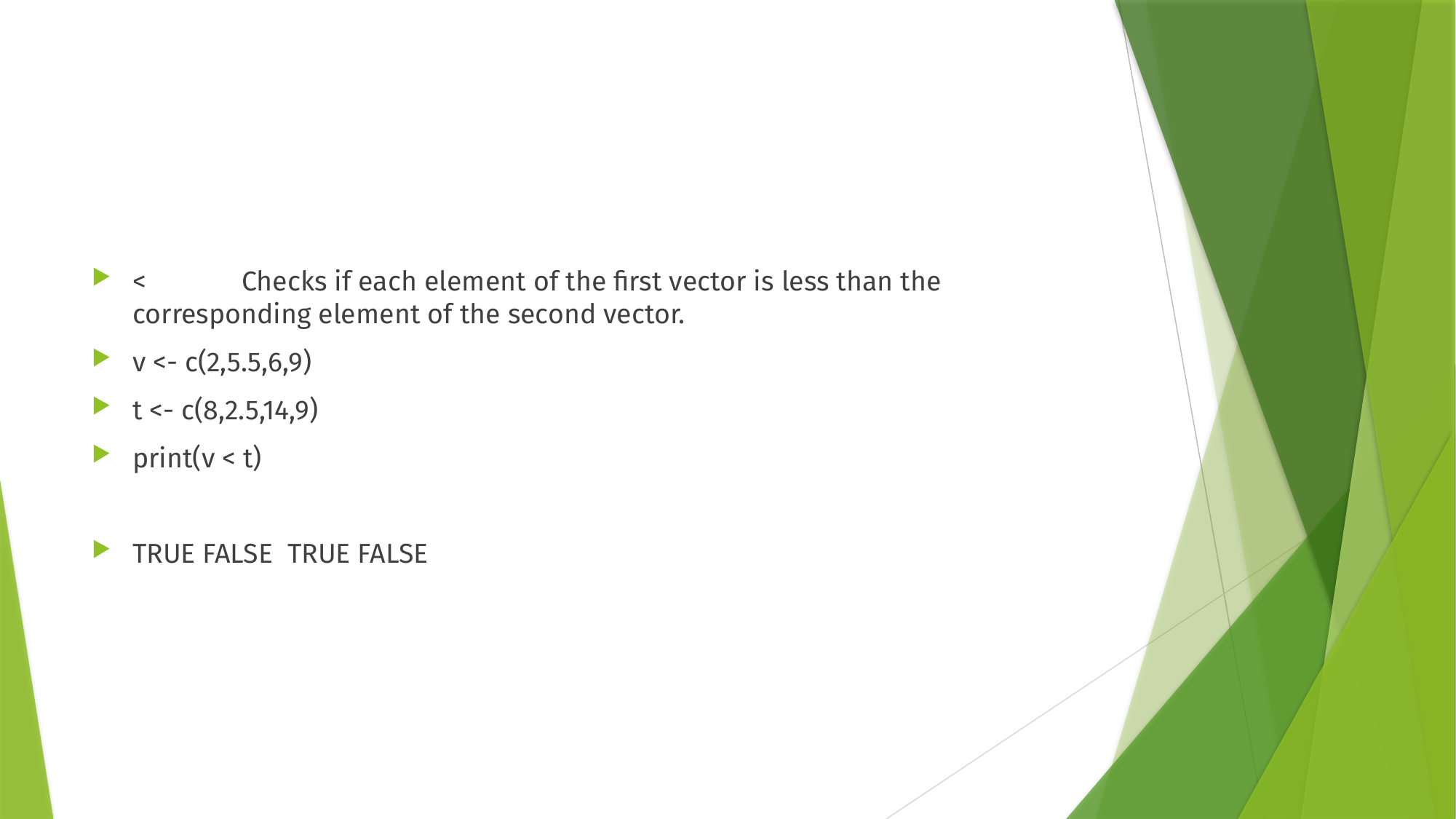

#
<	Checks if each element of the first vector is less than the corresponding element of the second vector.
v <- c(2,5.5,6,9)
t <- c(8,2.5,14,9)
print(v < t)

TRUE FALSE  TRUE FALSE